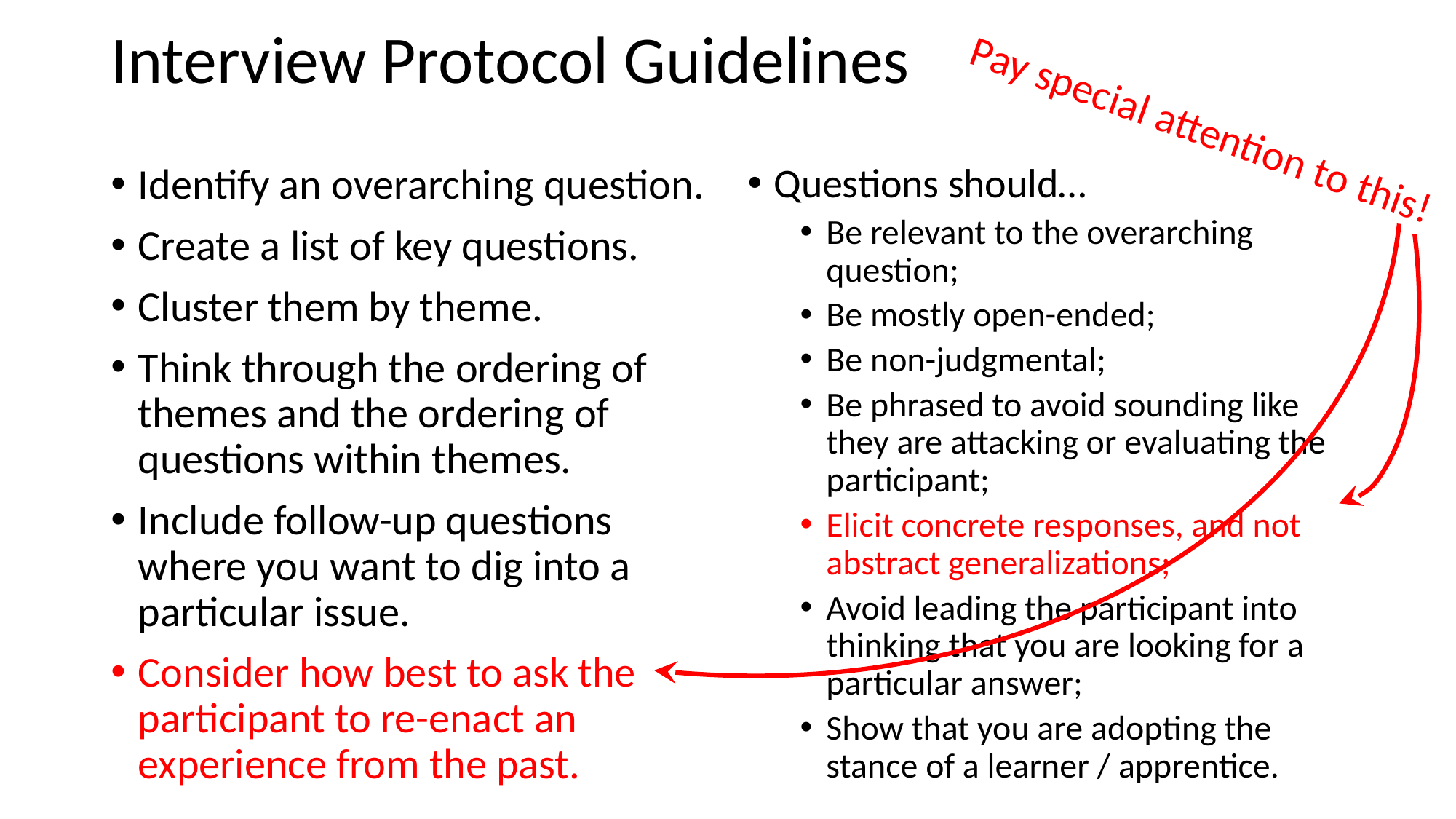

# Interview Protocol Guidelines

Pay special attention to this!
Identify an overarching question.
Create a list of key questions.
Cluster them by theme.
Think through the ordering of themes and the ordering of questions within themes.
Include follow-up questions where you want to dig into a particular issue.
Consider how best to ask the participant to re-enact an experience from the past.
Questions should…
Be relevant to the overarching question;
Be mostly open-ended;
Be non-judgmental;
Be phrased to avoid sounding like they are attacking or evaluating the participant;
Elicit concrete responses, and not abstract generalizations;
Avoid leading the participant into thinking that you are looking for a particular answer;
Show that you are adopting the stance of a learner / apprentice.